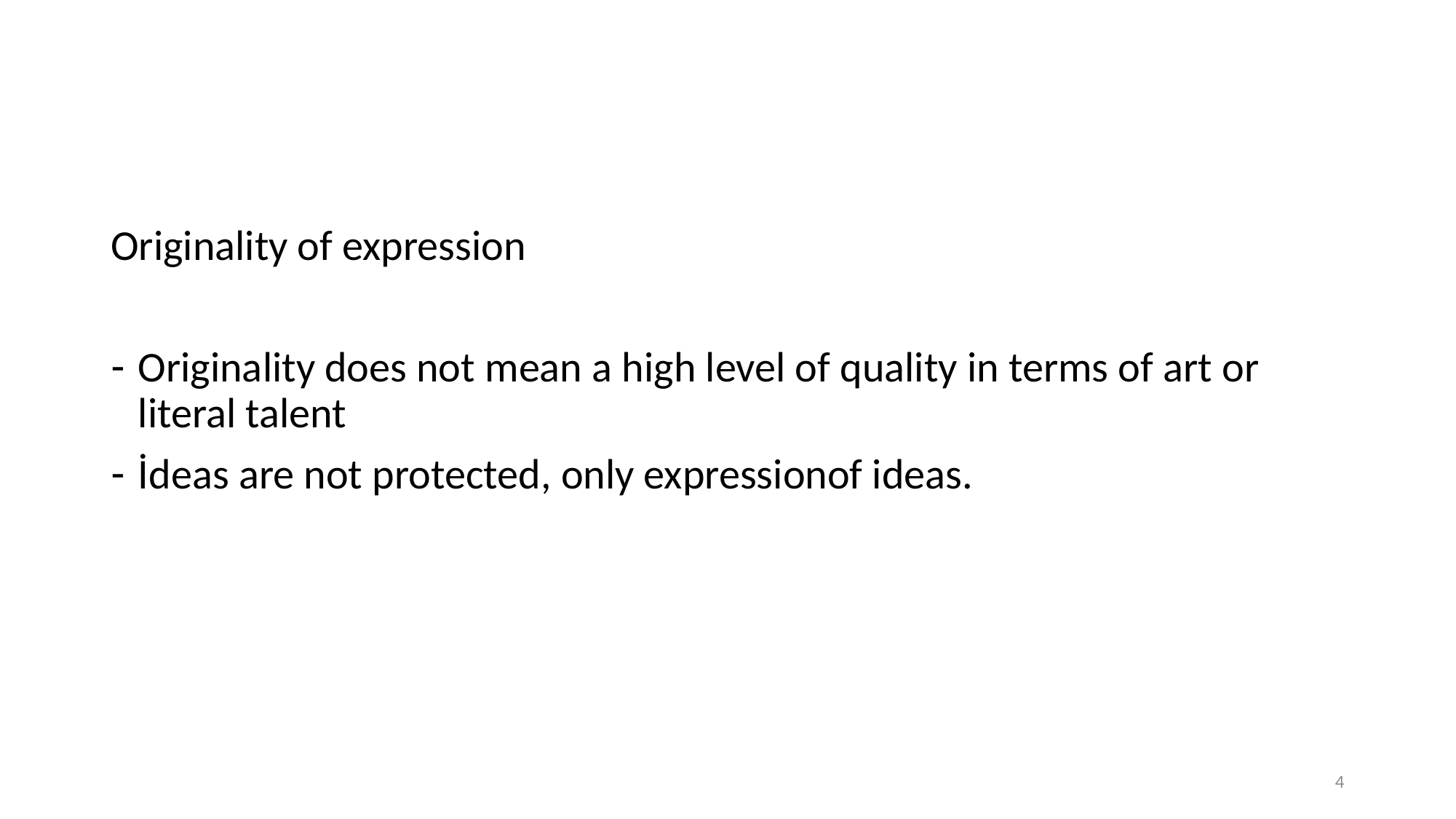

#
Originality of expression

Originality does not mean a high level of quality in terms of art or literal talent
İdeas are not protected, only expressionof ideas.
4